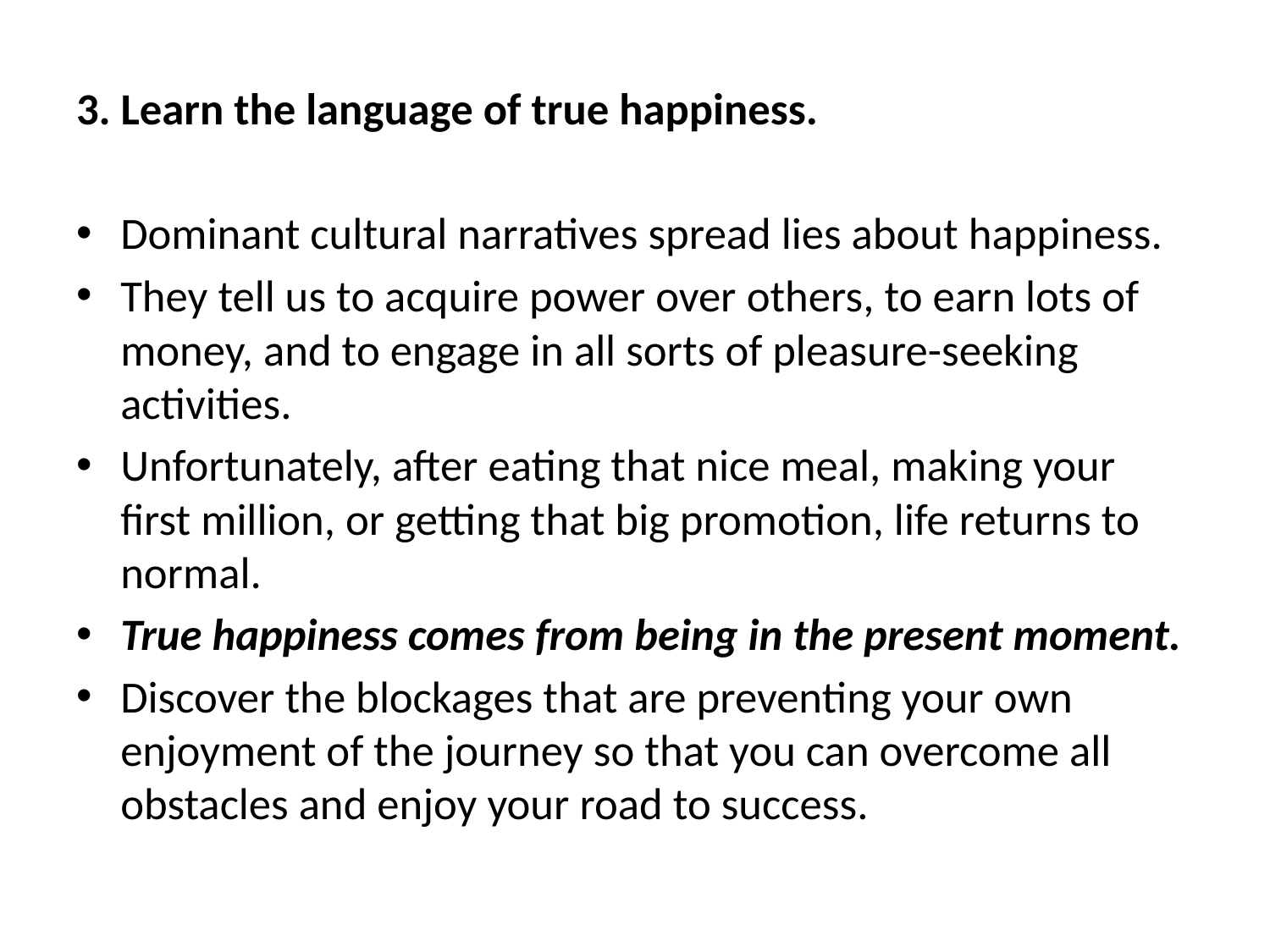

3. Learn the language of true happiness.

Dominant cultural narratives spread lies about happiness.
They tell us to acquire power over others, to earn lots of money, and to engage in all sorts of pleasure-seeking activities.
Unfortunately, after eating that nice meal, making your first million, or getting that big promotion, life returns to normal.
True happiness comes from being in the present moment.
Discover the blockages that are preventing your own enjoyment of the journey so that you can overcome all obstacles and enjoy your road to success.